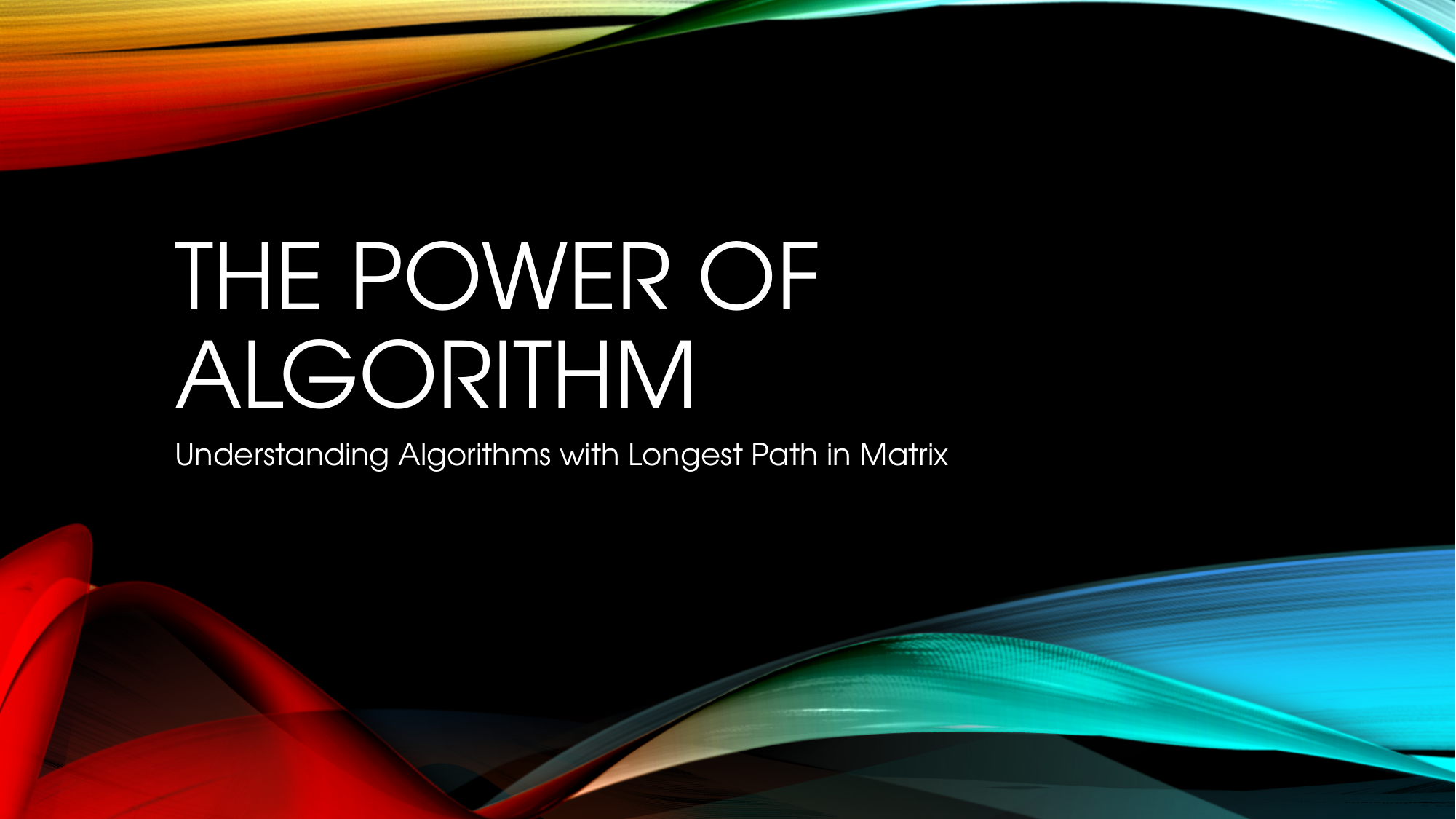

# The Power of Algorithm
Understanding Algorithms with Longest Path in Matrix